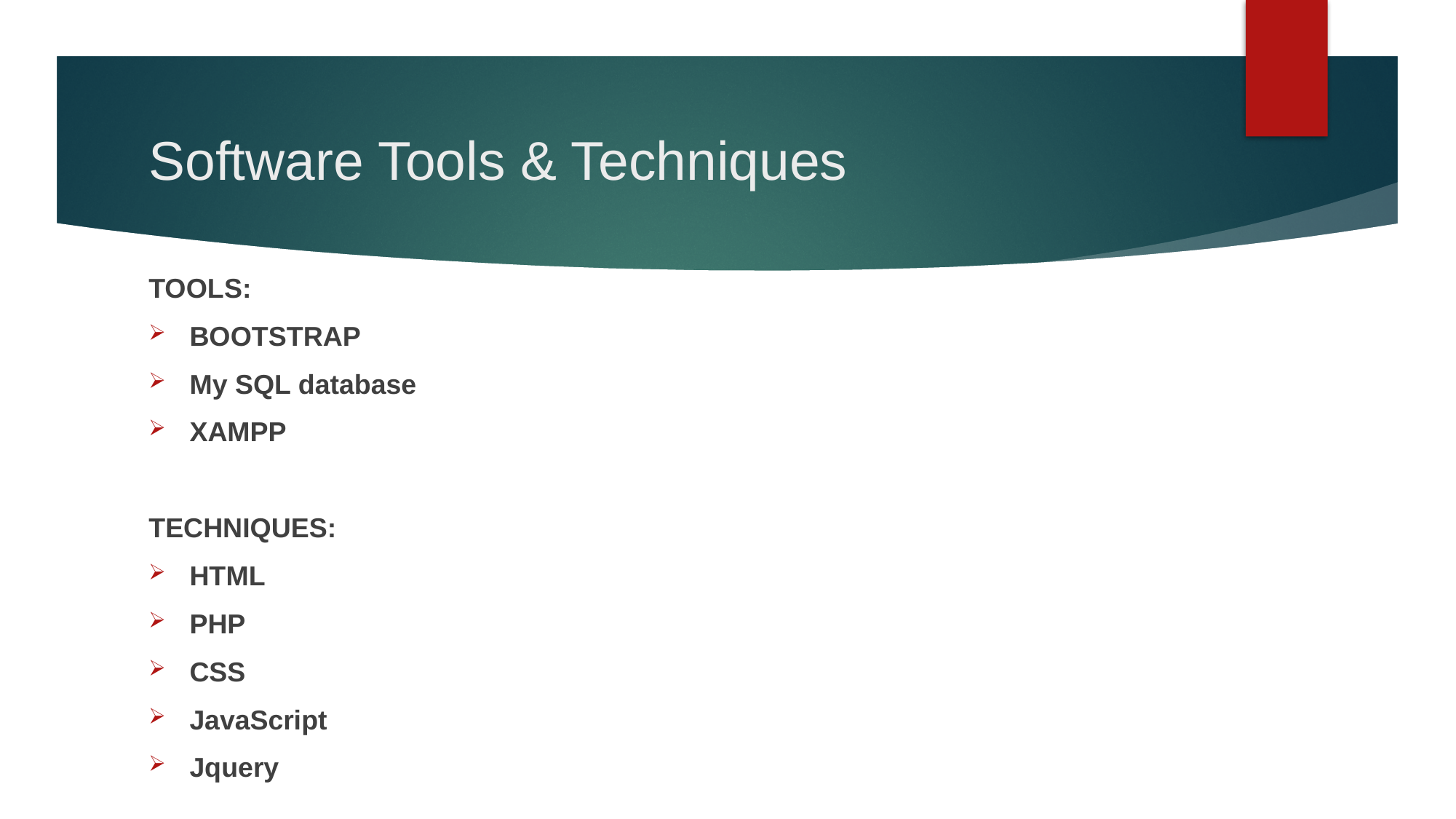

# Software Tools & Techniques
TOOLS:
BOOTSTRAP
My SQL database
XAMPP

TECHNIQUES:
HTML
PHP
CSS
JavaScript
Jquery